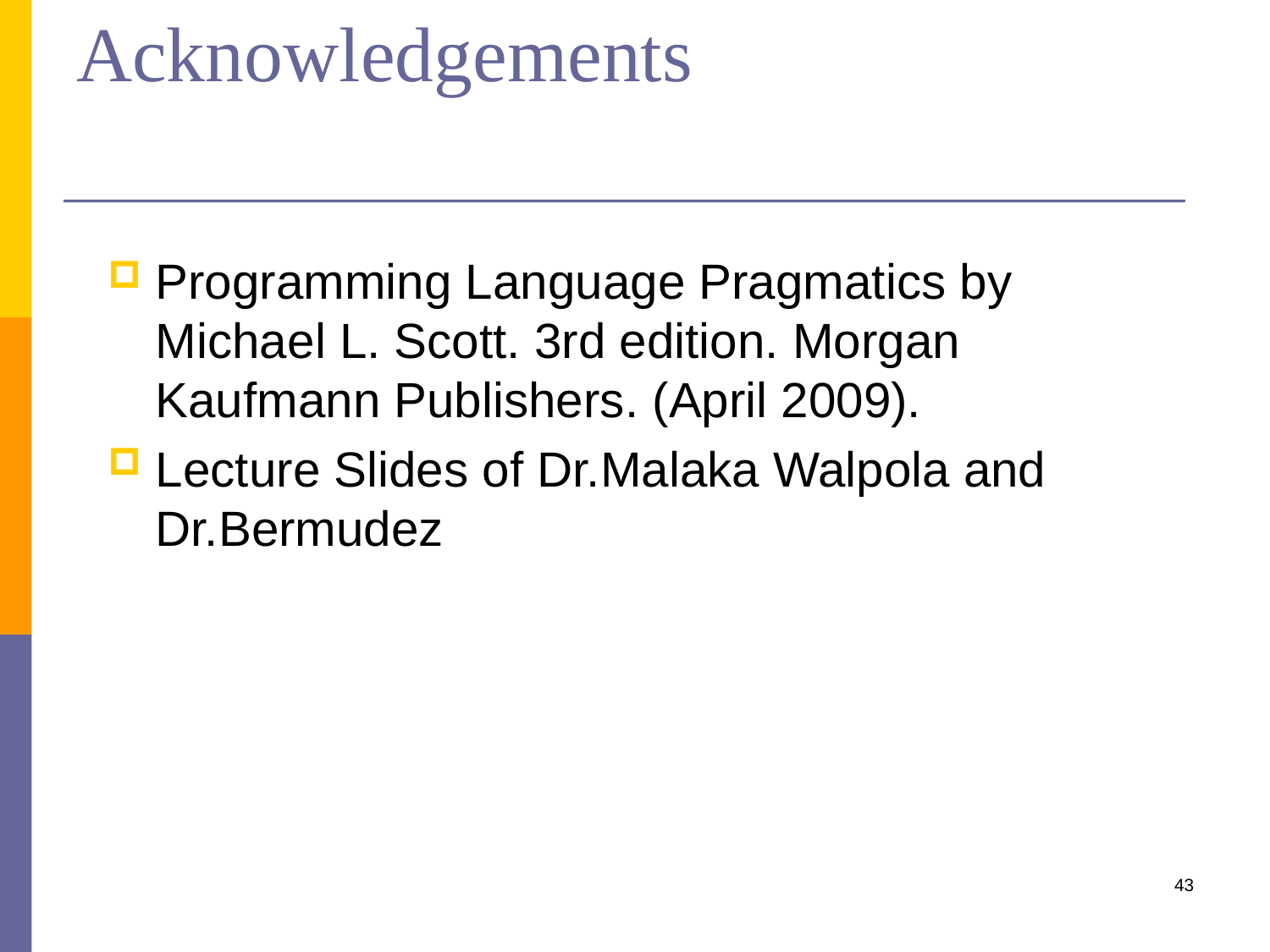

# Acknowledgements
Programming Language Pragmatics by Michael L. Scott. 3rd edition. Morgan Kaufmann Publishers. (April 2009).
Lecture Slides of Dr.Malaka Walpola and Dr.Bermudez

43